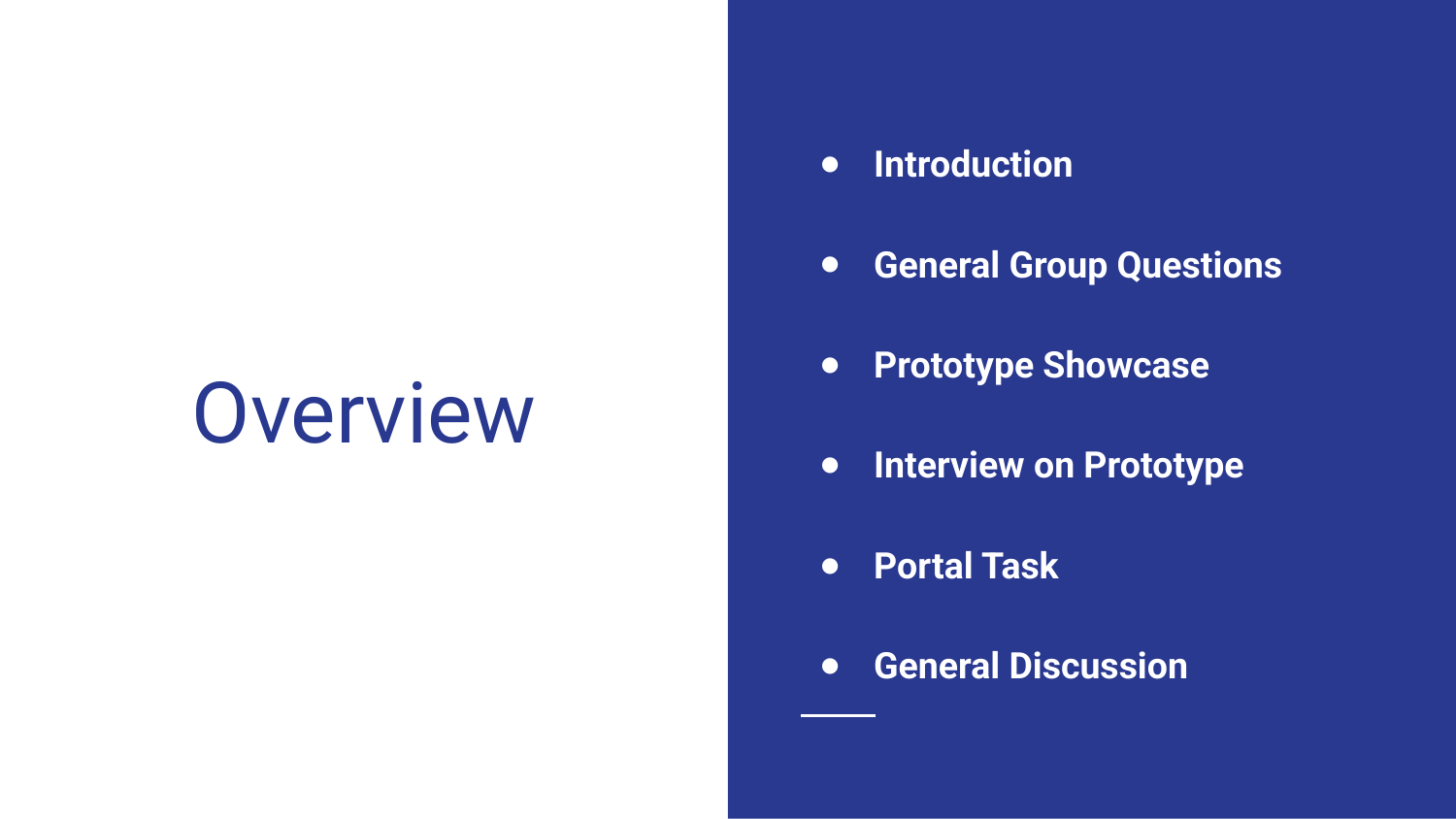

Introduction

General Group Questions

Prototype Showcase

Interview on Prototype

Portal Task

General Discussion

# Overview